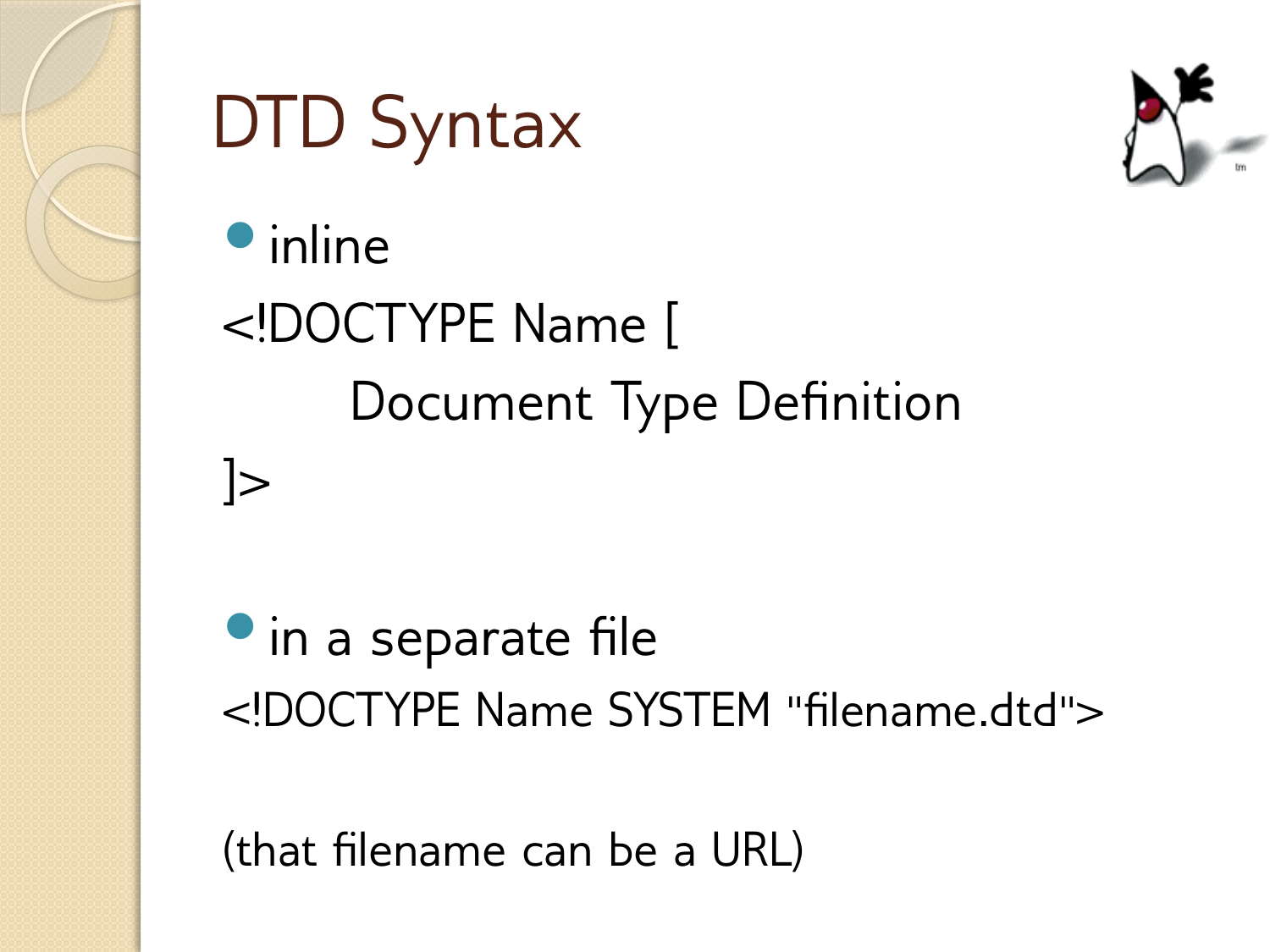

# DTD Syntax
inline
<!DOCTYPE Name [
	Document Type Definition
]>

in a separate file
<!DOCTYPE Name SYSTEM "filename.dtd">

(that filename can be a URL)